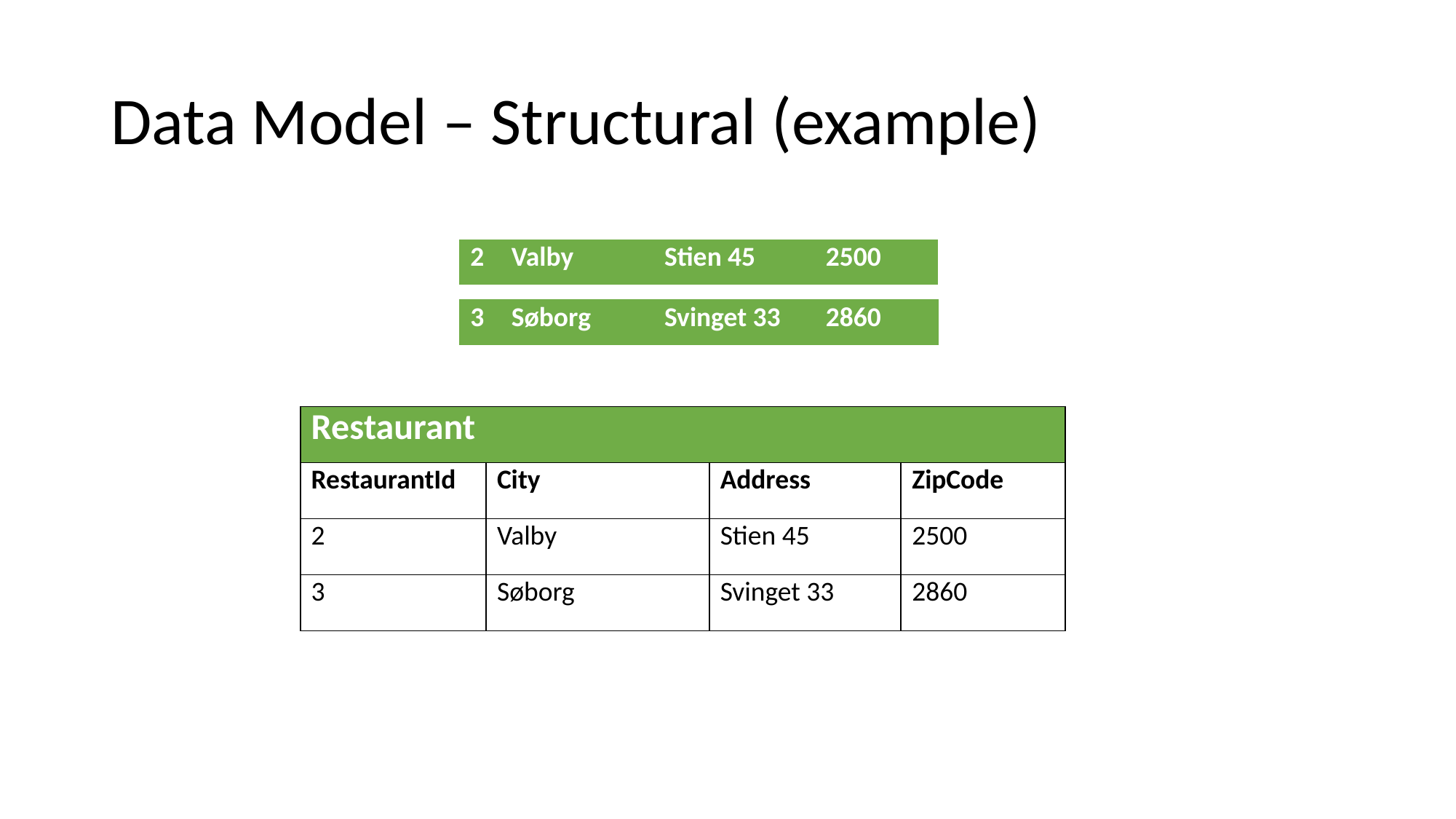

# Data Model – Structural (example)
| 2 | Valby | Stien 45 | 2500 |
| --- | --- | --- | --- |
| 3 | Søborg | Svinget 33 | 2860 |
| --- | --- | --- | --- |
| Restaurant |  |  |  |
| --- | --- | --- | --- |
| RestaurantId | City | Address | ZipCode |
| 2 | Valby | Stien 45 | 2500 |
| 3 | Søborg | Svinget 33 | 2860 |